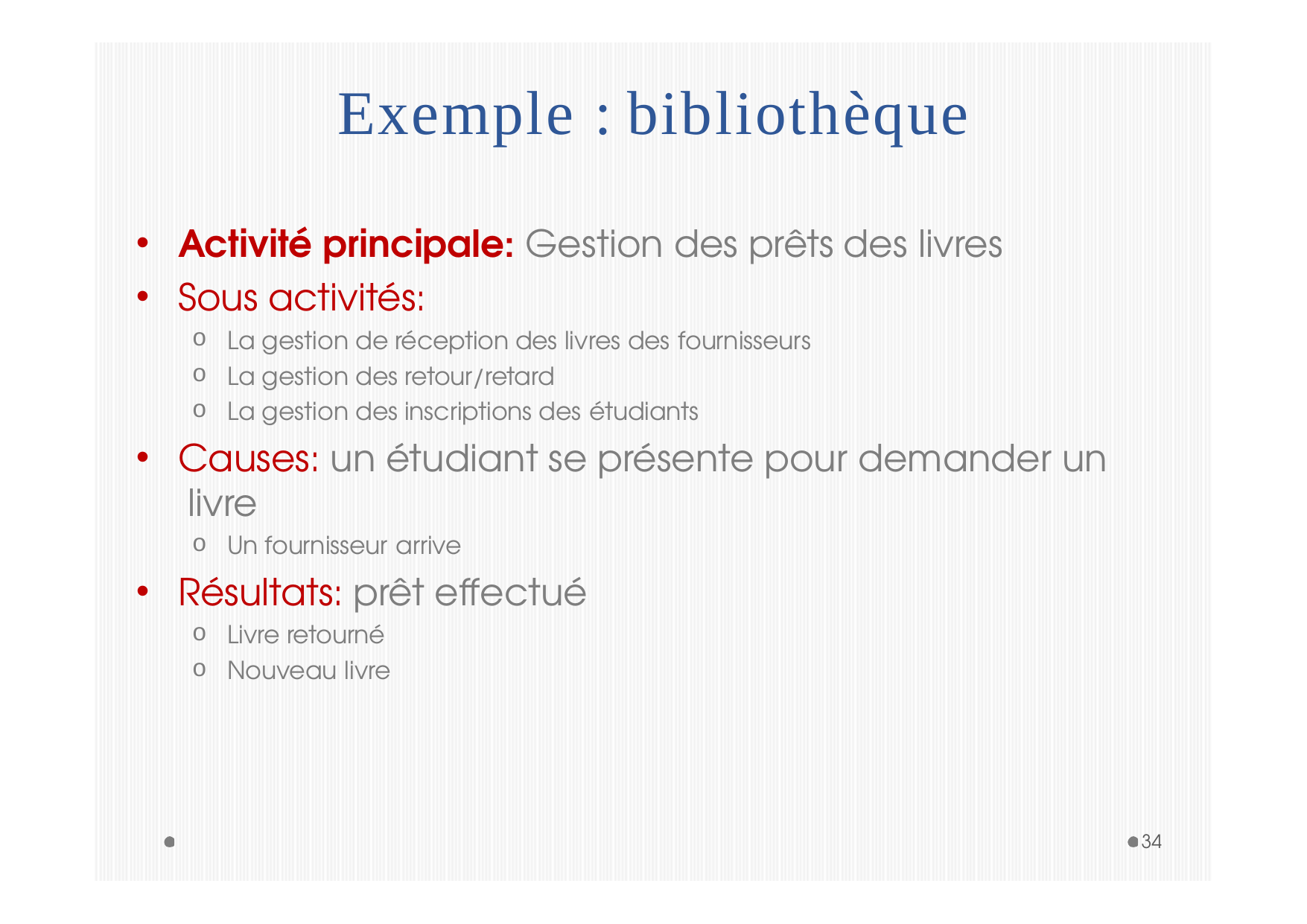

# Exemple : bibliothèque
Activité principale: Gestion des prêts des livres
Sous activités:
La gestion de réception des livres des fournisseurs
La gestion des retour/retard
La gestion des inscriptions des étudiants
Causes: un étudiant se présente pour demander un  livre
Un fournisseur arrive
Résultats: prêt effectué
Livre retourné
Nouveau livre
34